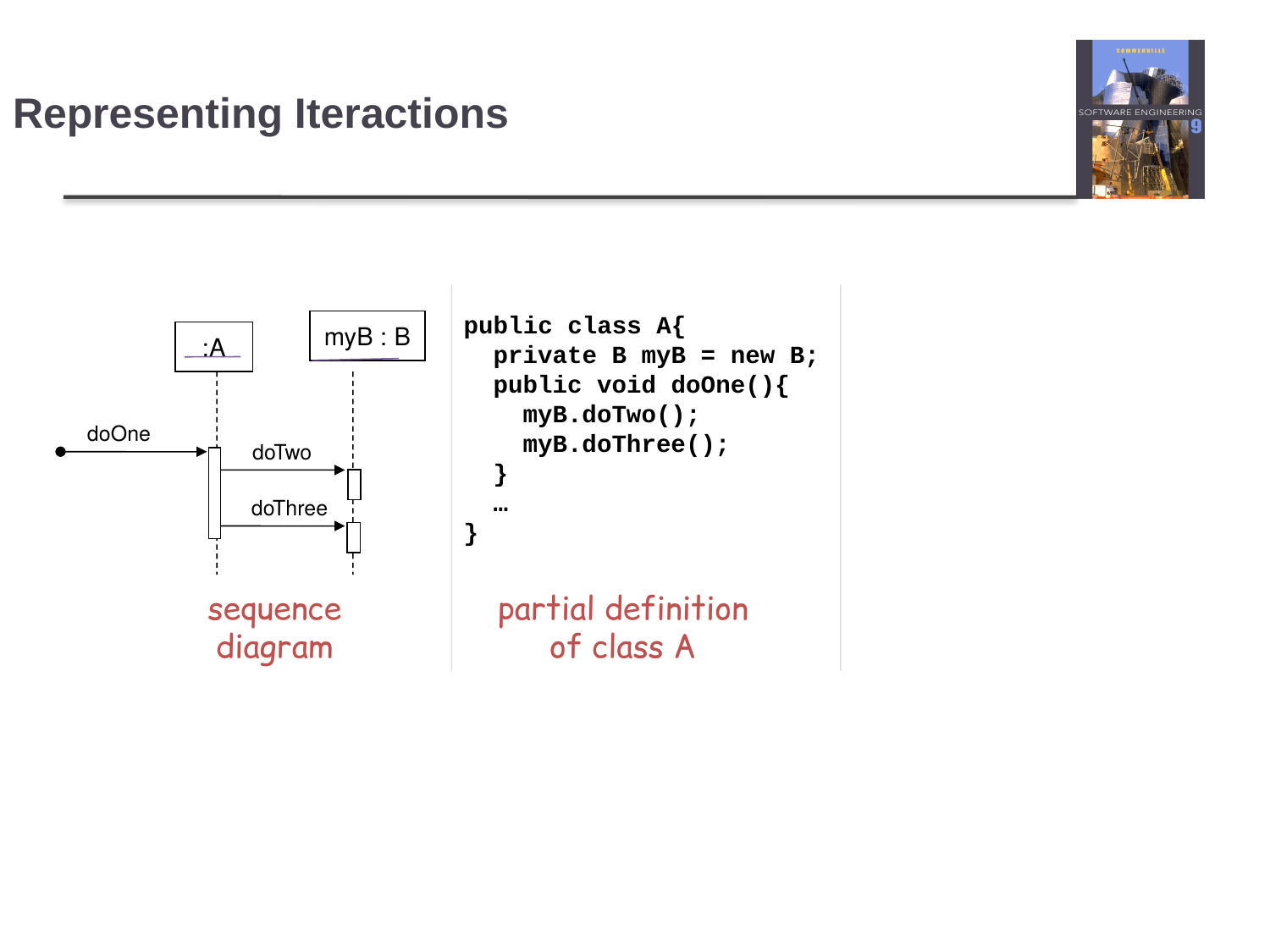

Representing Iteractions

public class A{
  private B myB = new B;
  public void doOne(){
    myB.doTwo();
    myB.doThree();
  }
  …
}
partial definition
of class A
myB : B
:A

doOne
doTwo

doThree

sequence
diagram